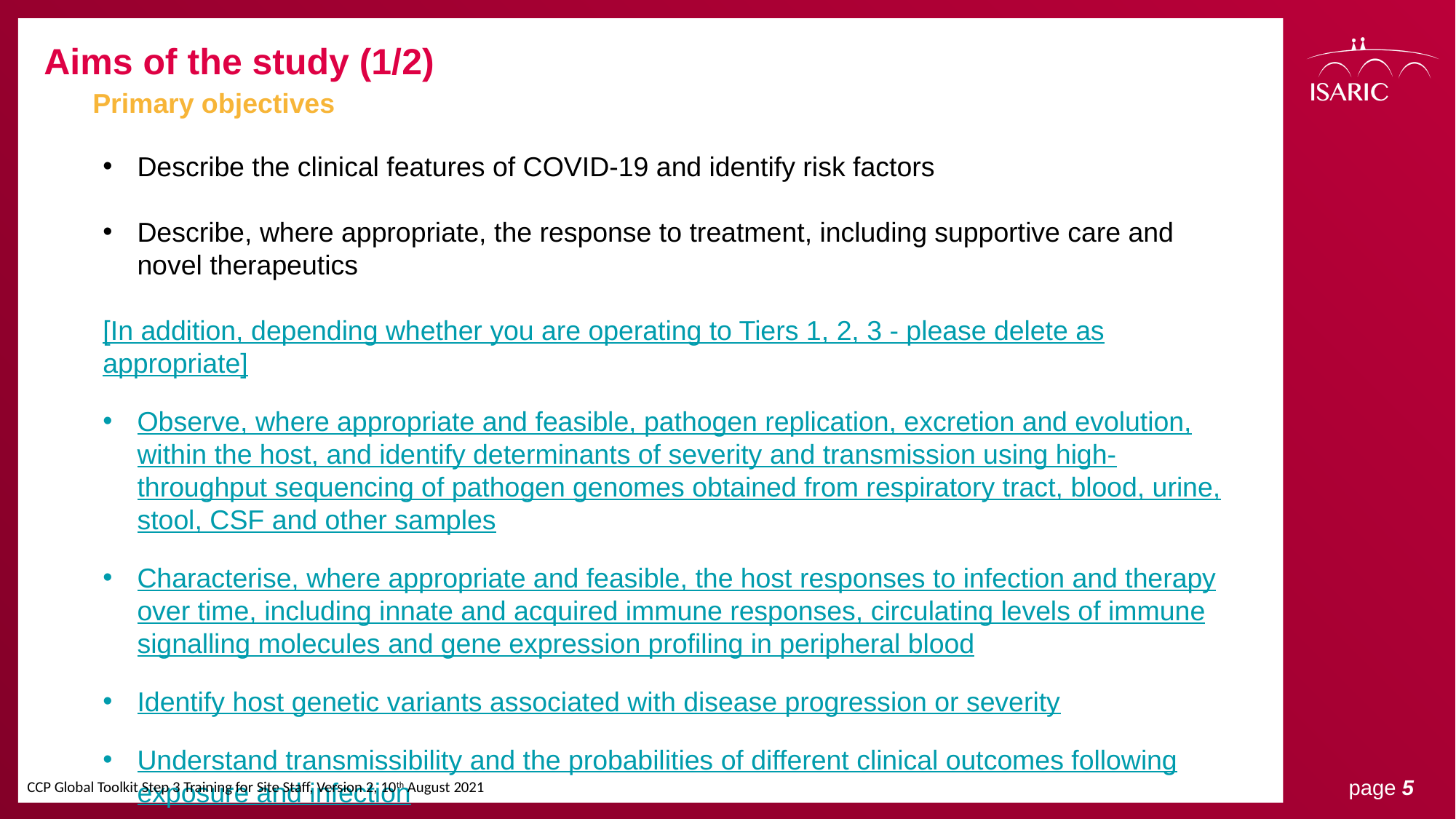

Aims of the study (1/2)
Primary objectives
Describe the clinical features of COVID-19 and identify risk factors

Describe, where appropriate, the response to treatment, including supportive care and novel therapeutics

[In addition, depending whether you are operating to Tiers 1, 2, 3 - please delete as appropriate]

Observe, where appropriate and feasible, pathogen replication, excretion and evolution, within the host, and identify determinants of severity and transmission using high-throughput sequencing of pathogen genomes obtained from respiratory tract, blood, urine, stool, CSF and other samples

Characterise, where appropriate and feasible, the host responses to infection and therapy over time, including innate and acquired immune responses, circulating levels of immune signalling molecules and gene expression profiling in peripheral blood

Identify host genetic variants associated with disease progression or severity

Understand transmissibility and the probabilities of different clinical outcomes following exposure and infection
page 5
CCP Global Toolkit Step 3 Training for Site Staff, Version 2, 10th August 2021